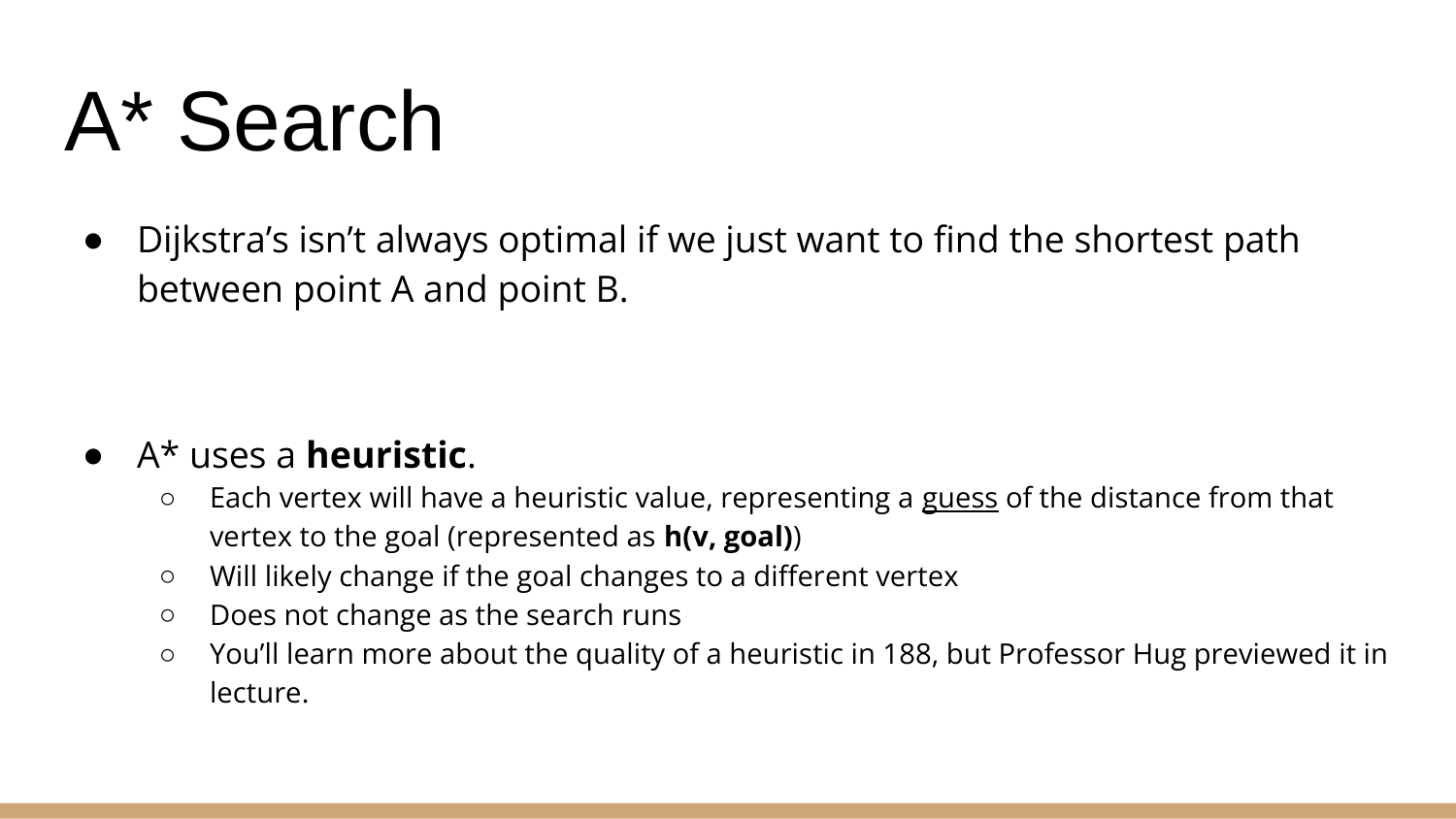

# A* Search
Dijkstra’s isn’t always optimal if we just want to find the shortest path between point A and point B.

A* uses a heuristic.
Each vertex will have a heuristic value, representing a guess of the distance from that vertex to the goal (represented as h(v, goal))
Will likely change if the goal changes to a different vertex
Does not change as the search runs
You’ll learn more about the quality of a heuristic in 188, but Professor Hug previewed it in lecture.